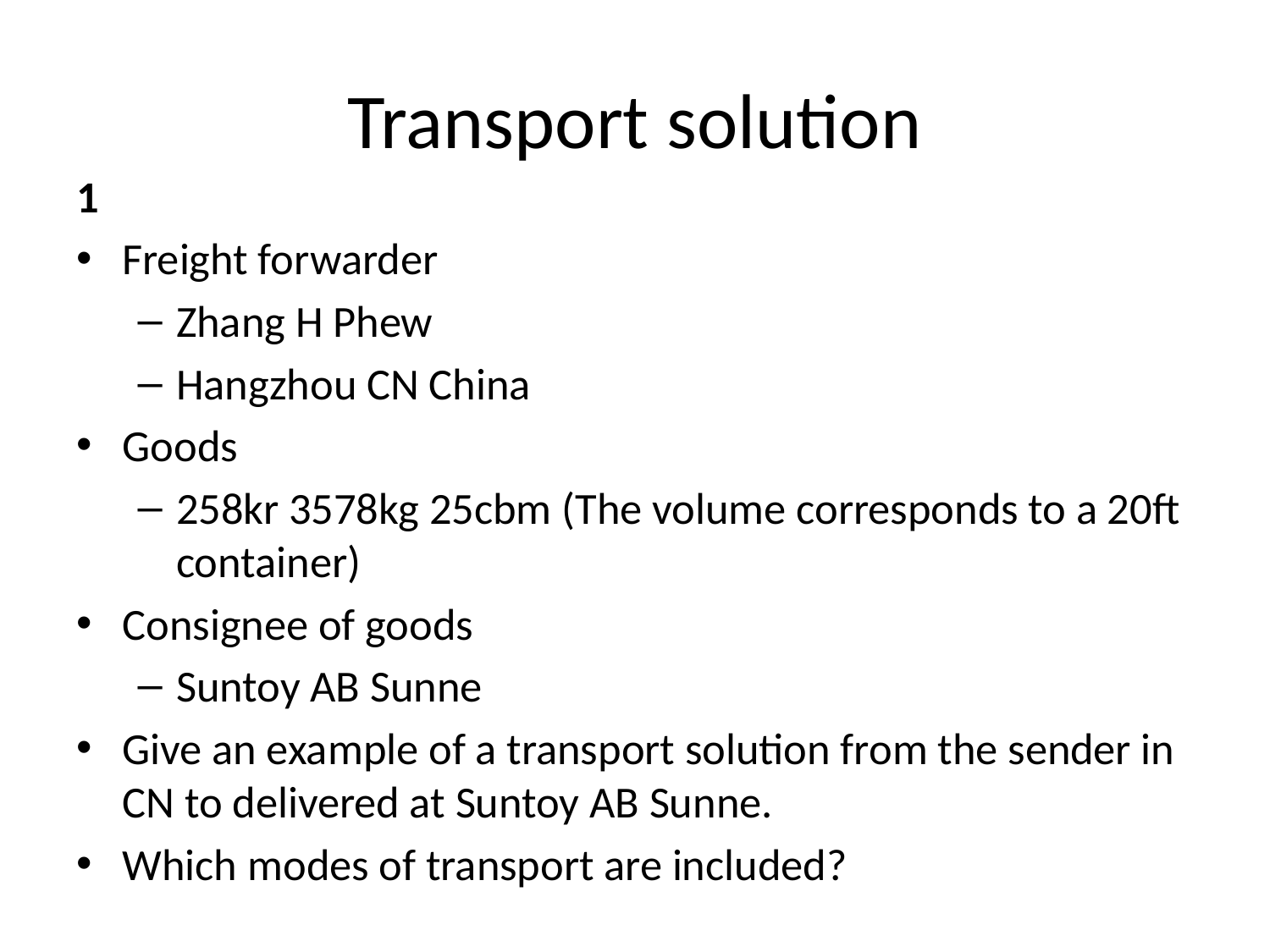

# Transport solution
1
Freight forwarder
Zhang H Phew
Hangzhou CN China
Goods
258kr 3578kg 25cbm (The volume corresponds to a 20ft container)
Consignee of goods
Suntoy AB Sunne
Give an example of a transport solution from the sender in CN to delivered at Suntoy AB Sunne.
Which modes of transport are included?